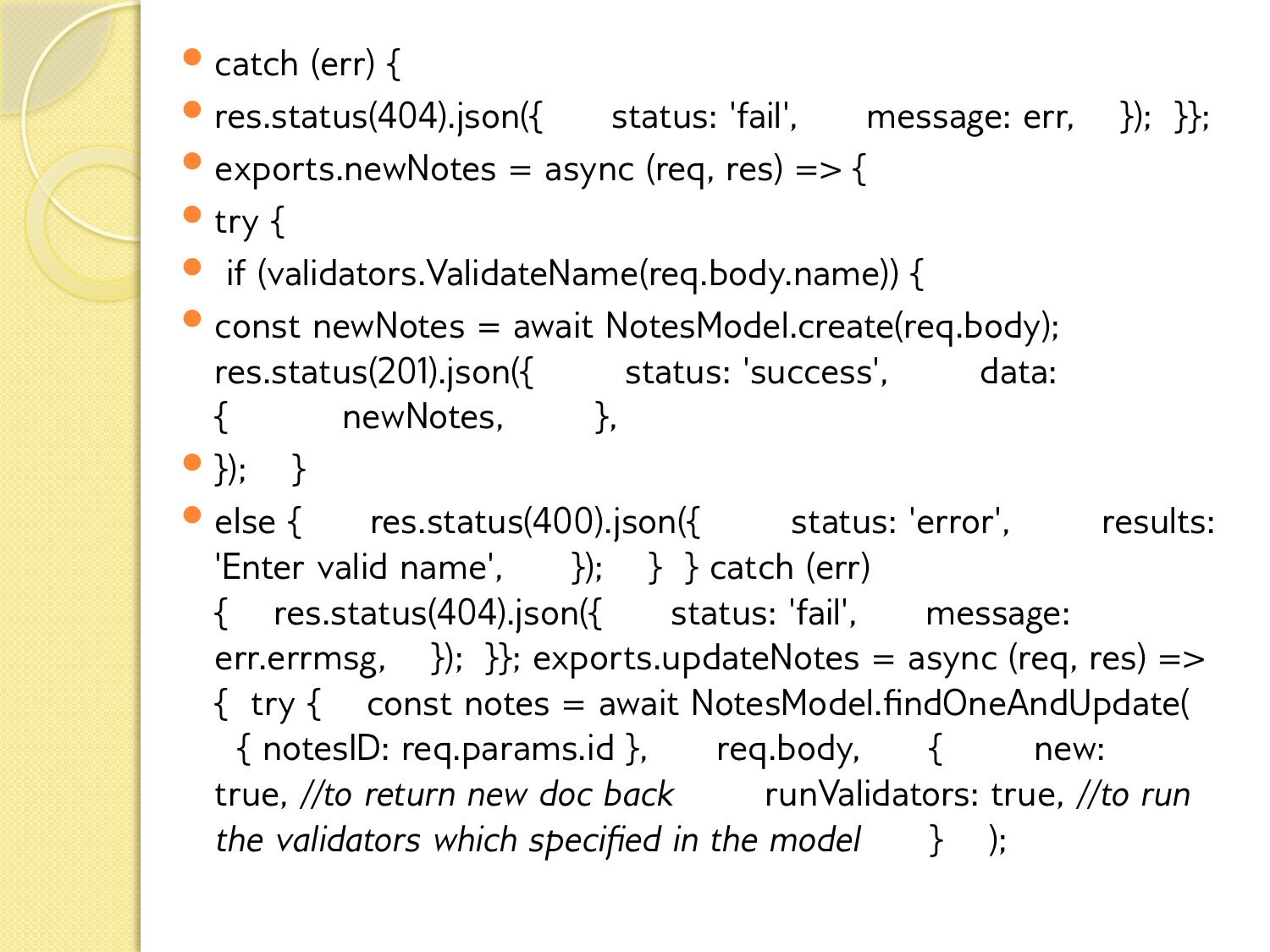

catch (err) {
res.status(404).json({      status: 'fail',      message: err,    });  }};
exports.newNotes = async (req, res) => {
try {
 if (validators.ValidateName(req.body.name)) {
const newNotes = await NotesModel.create(req.body);      res.status(201).json({        status: 'success',        data: {          newNotes,        },
});    }
else {      res.status(400).json({        status: 'error',        results: 'Enter valid name',      });    }  } catch (err) {    res.status(404).json({      status: 'fail',      message: err.errmsg,    });  }}; exports.updateNotes = async (req, res) => {  try {    const notes = await NotesModel.findOneAndUpdate(      { notesID: req.params.id },      req.body,      {        new: true, //to return new doc back        runValidators: true, //to run the validators which specified in the model      }    );